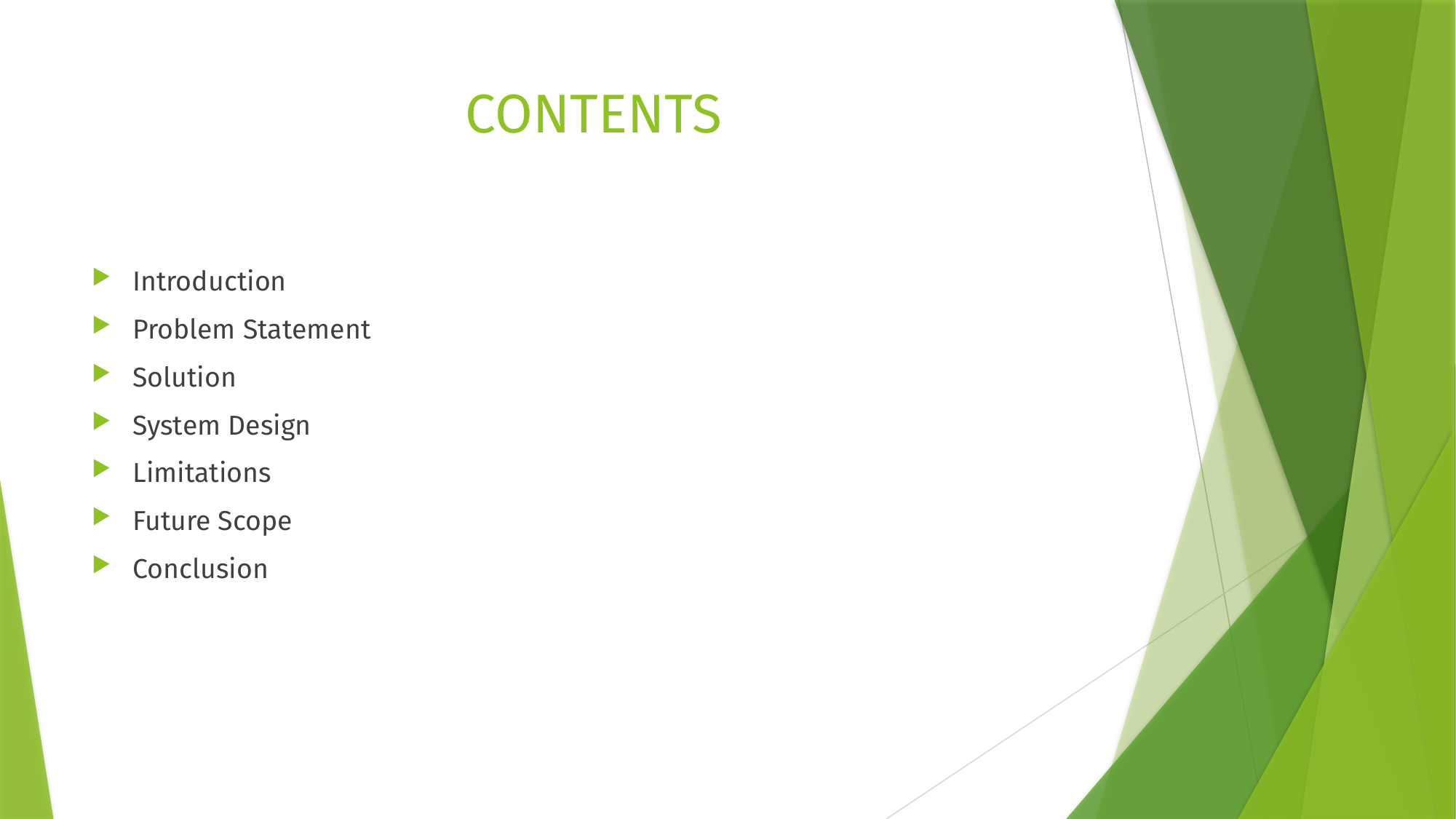

# CONTENTS
Introduction
Problem Statement
Solution
System Design
Limitations
Future Scope
Conclusion